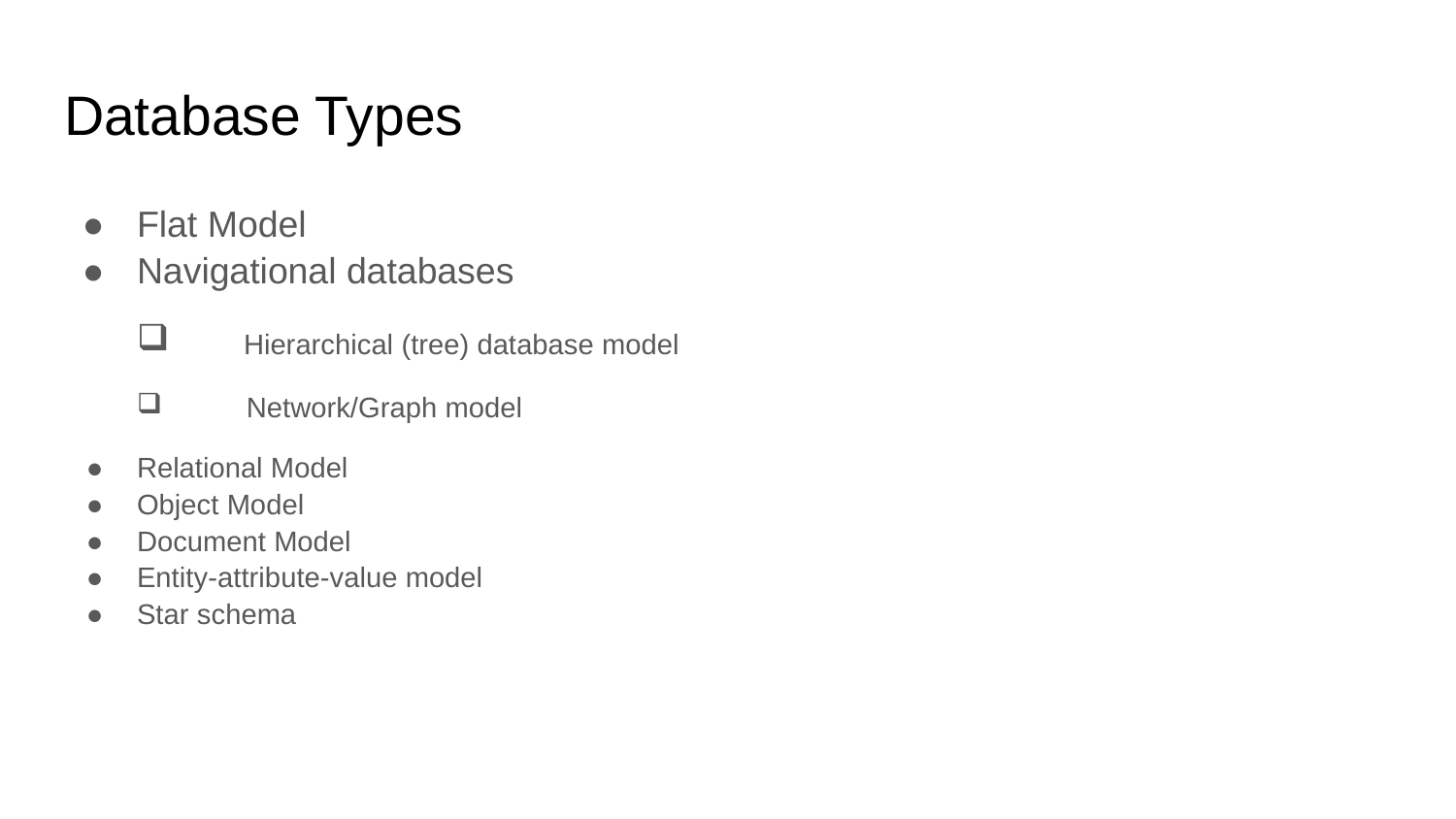

# Database Types
Flat Model
Navigational databases
      Hierarchical (tree) database model
        Network/Graph model
Relational Model
Object Model
Document Model
Entity-attribute-value model
Star schema